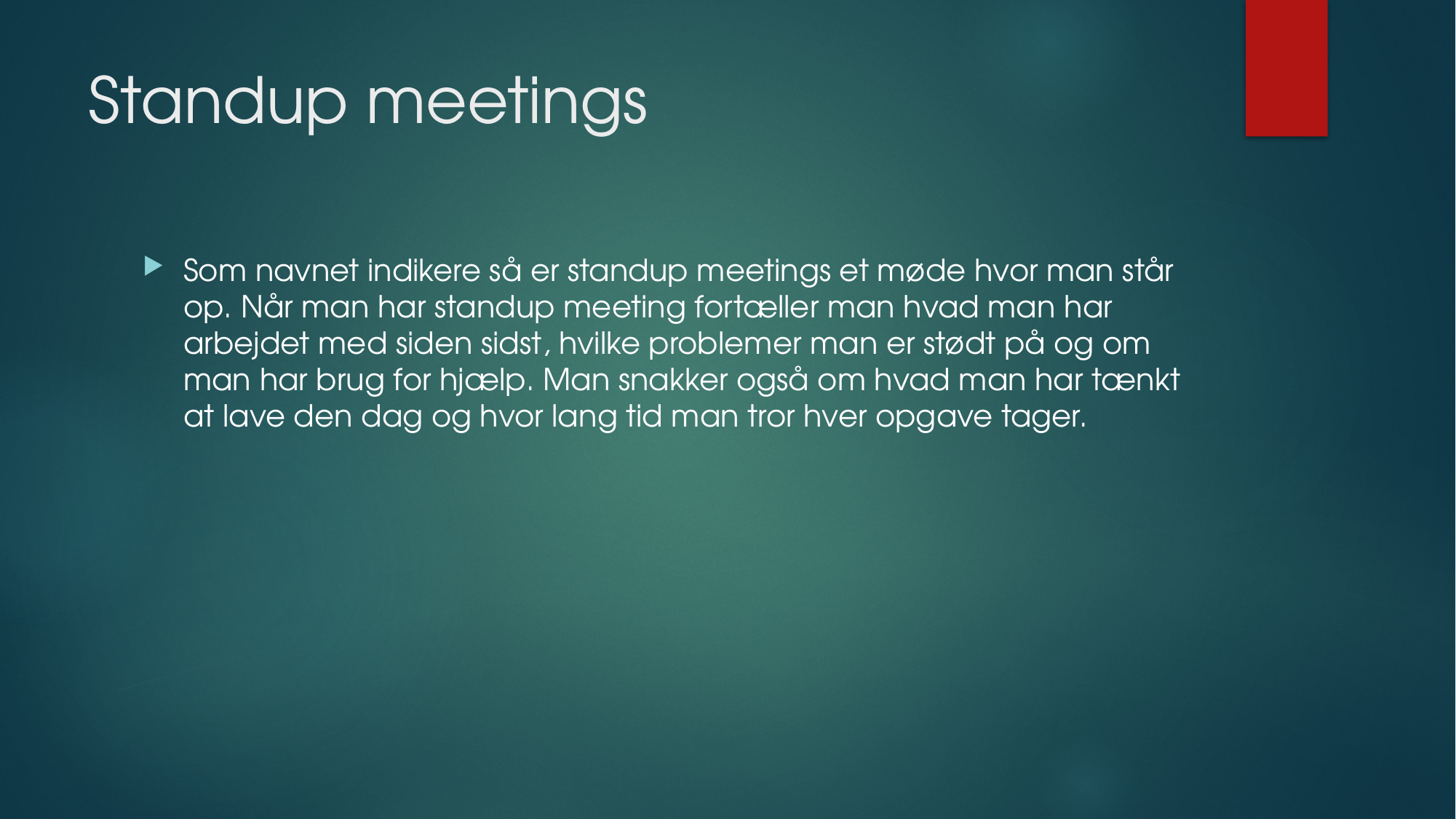

# Standup meetings
Som navnet indikere så er standup meetings et møde hvor man står op. Når man har standup meeting fortæller man hvad man har arbejdet med siden sidst, hvilke problemer man er stødt på og om man har brug for hjælp. Man snakker også om hvad man har tænkt at lave den dag og hvor lang tid man tror hver opgave tager.